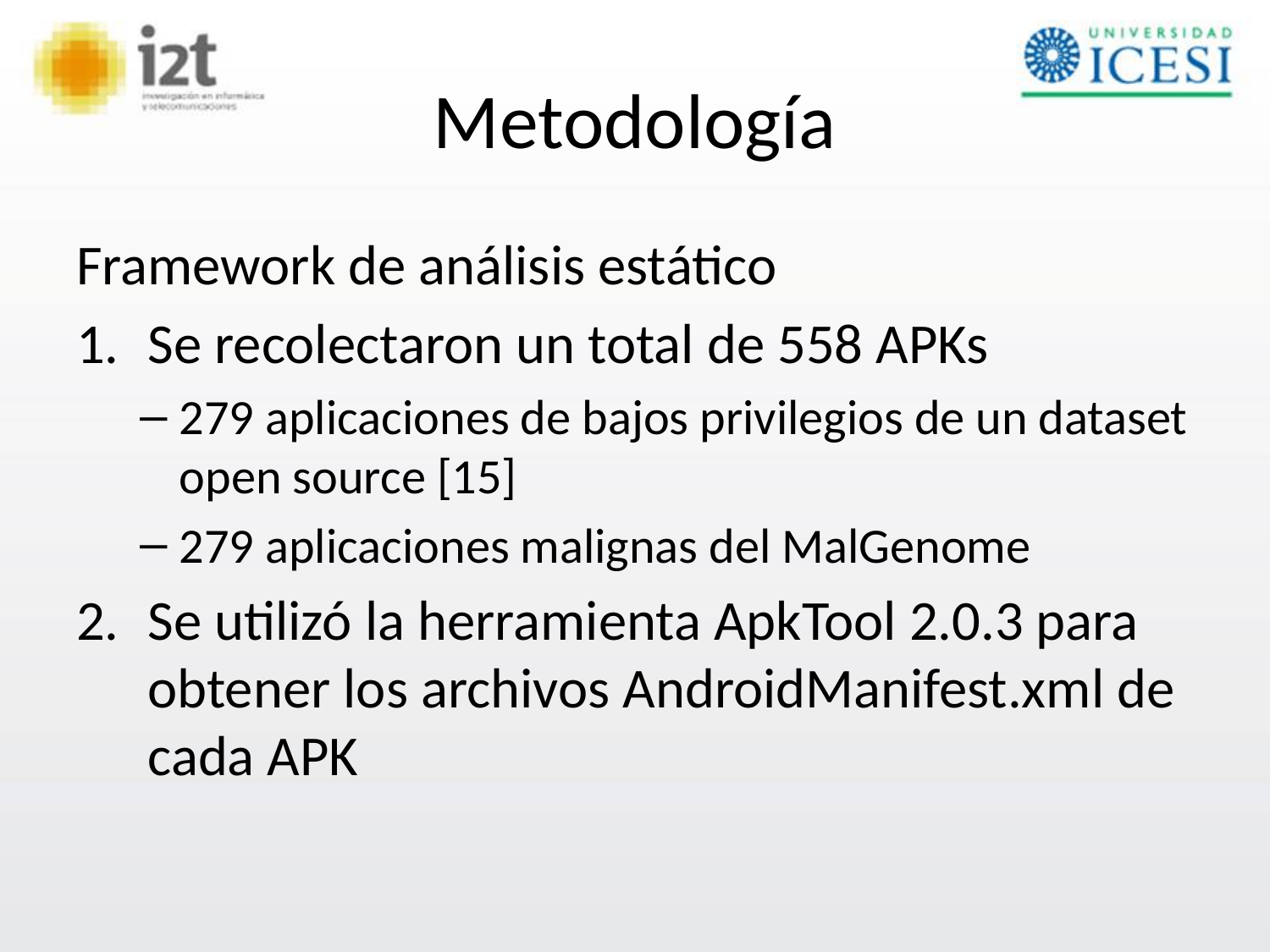

# Metodología
Framework de análisis estático
Se recolectaron un total de 558 APKs
279 aplicaciones de bajos privilegios de un dataset open source [15]
279 aplicaciones malignas del MalGenome
Se utilizó la herramienta ApkTool 2.0.3 para obtener los archivos AndroidManifest.xml de cada APK